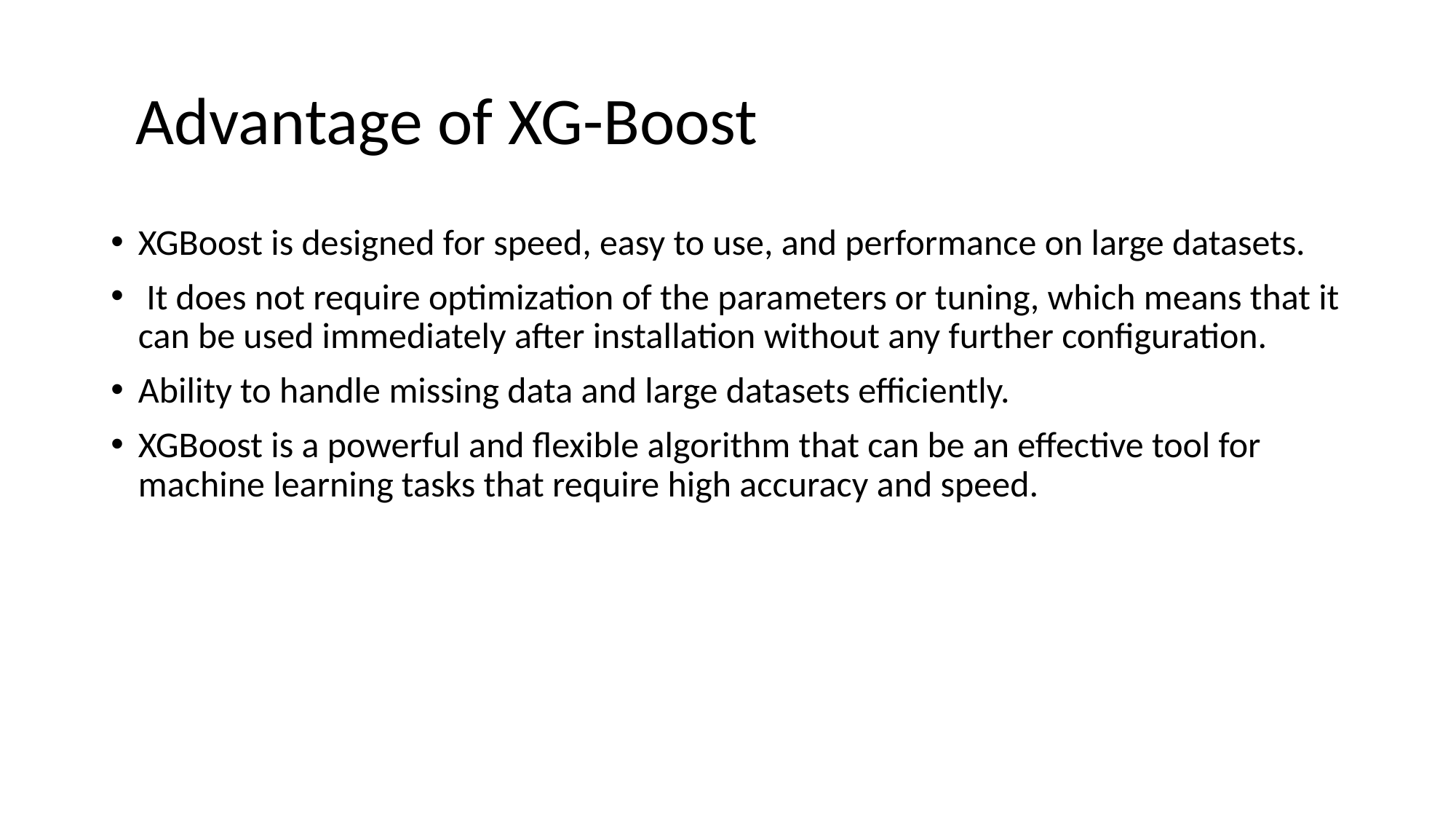

# Advantage of XG-Boost
XGBoost is designed for speed, easy to use, and performance on large datasets.
 It does not require optimization of the parameters or tuning, which means that it can be used immediately after installation without any further configuration.
Ability to handle missing data and large datasets efficiently.
XGBoost is a powerful and flexible algorithm that can be an effective tool for machine learning tasks that require high accuracy and speed.